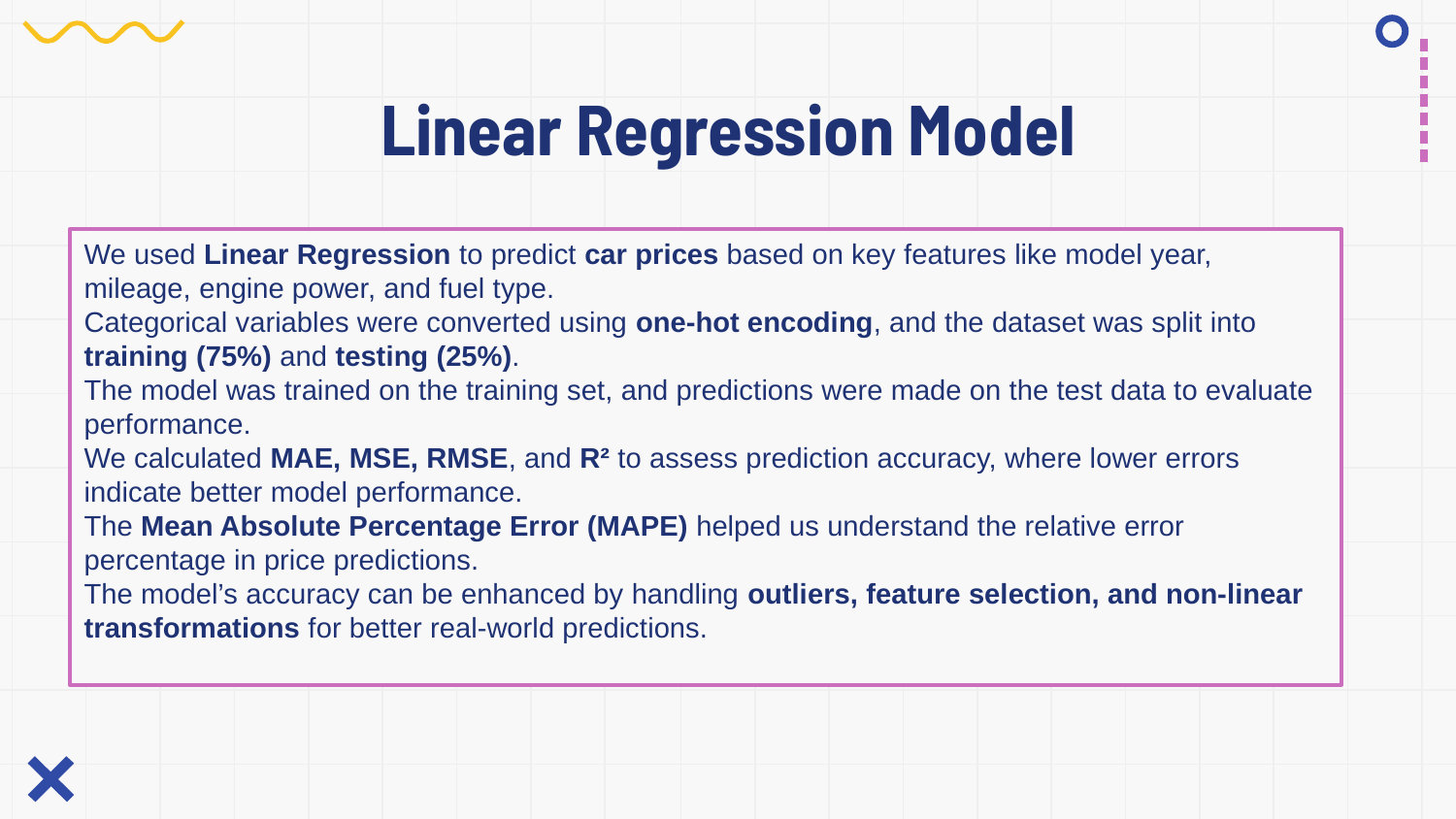

# Linear Regression Model
We used Linear Regression to predict car prices based on key features like model year, mileage, engine power, and fuel type.
Categorical variables were converted using one-hot encoding, and the dataset was split into training (75%) and testing (25%).
The model was trained on the training set, and predictions were made on the test data to evaluate performance.
We calculated MAE, MSE, RMSE, and R² to assess prediction accuracy, where lower errors indicate better model performance.
The Mean Absolute Percentage Error (MAPE) helped us understand the relative error percentage in price predictions.
The model’s accuracy can be enhanced by handling outliers, feature selection, and non-linear transformations for better real-world predictions.

Extreme